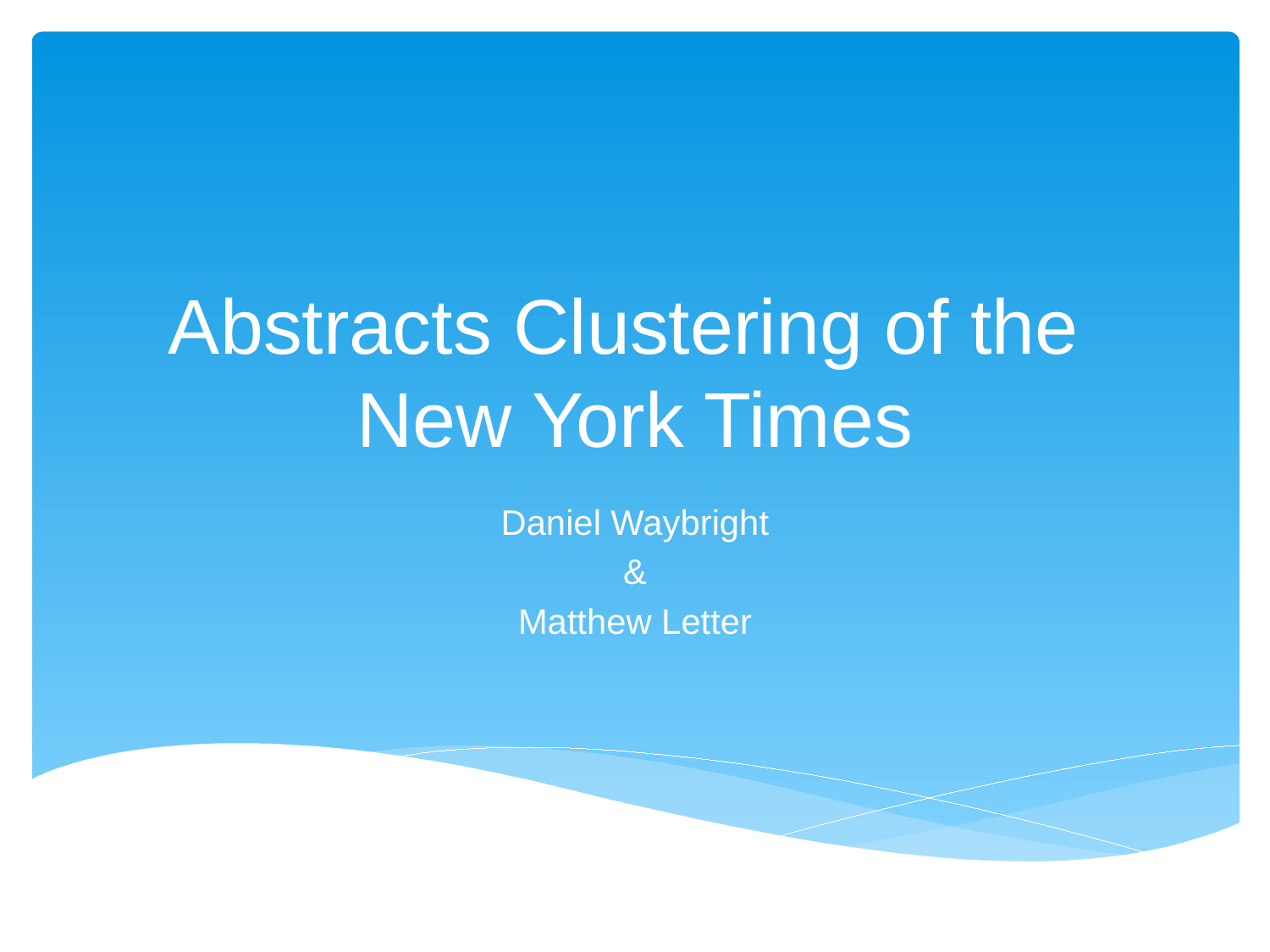

# Abstracts Clustering of the  New York Times
Daniel Waybright
&
Matthew Letter